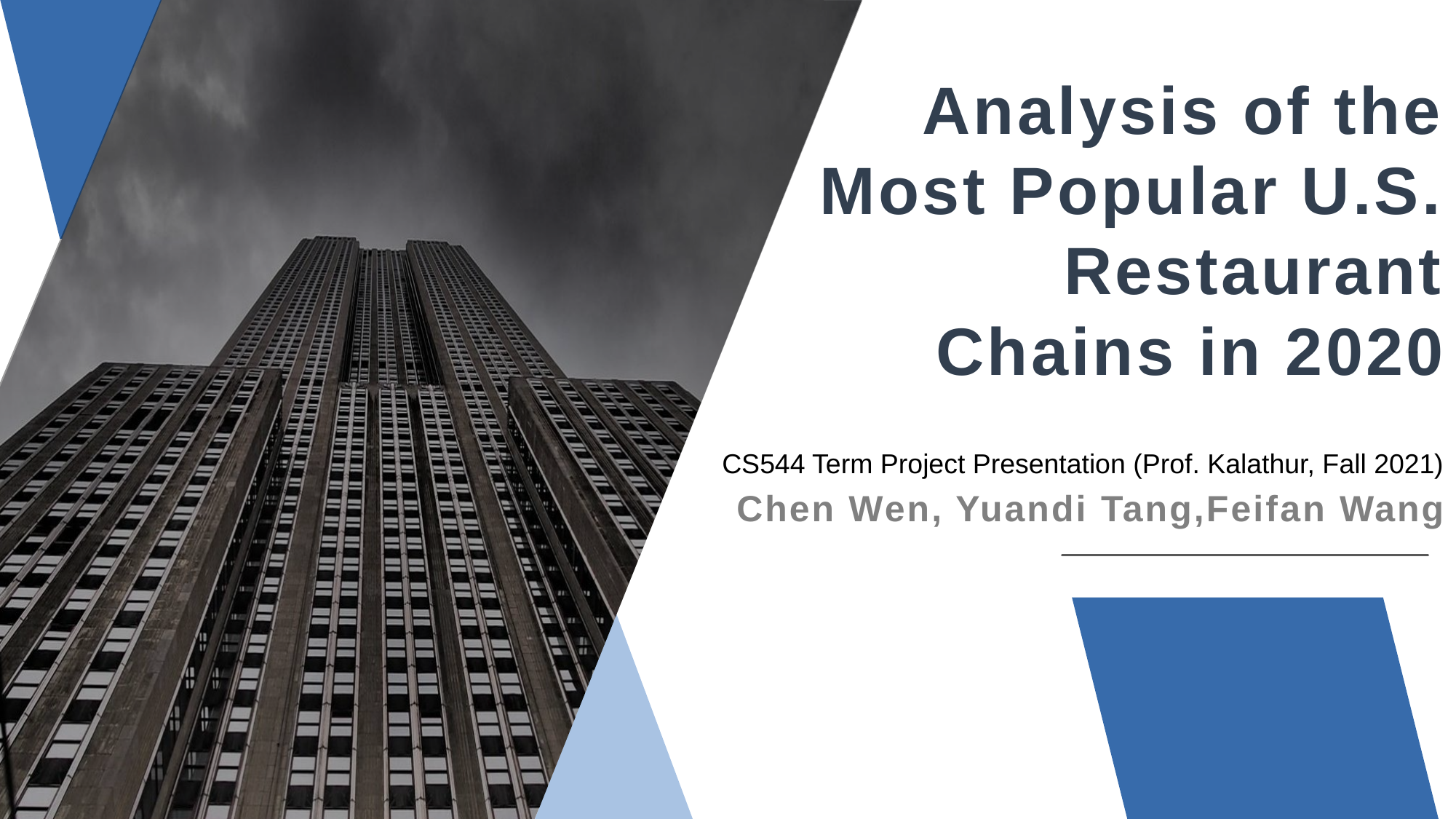

# Analysis of the Most Popular U.S. Restaurant Chains in 2020
CS544 Term Project Presentation (Prof. Kalathur, Fall 2021)
Chen Wen, Yuandi Tang,Feifan Wang